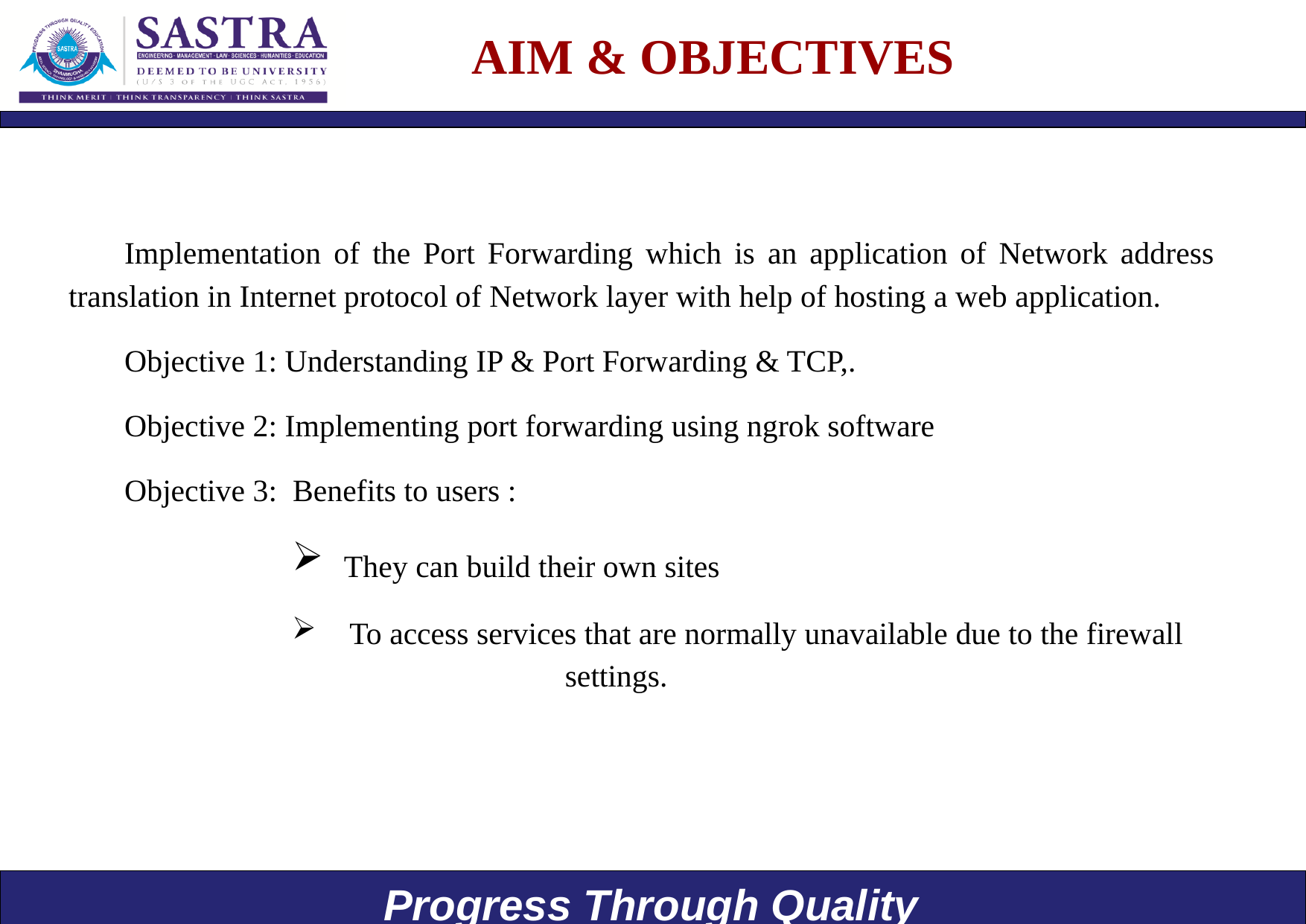

# AIM & OBJECTIVES
Implementation of the Port Forwarding which is an application of Network address  	translation in Internet protocol of Network layer with help of hosting a web application.
Objective 1: Understanding IP & Port Forwarding & TCP,.
Objective 2: Implementing port forwarding using ngrok software
Objective 3:  Benefits to users :
 They can build their own sites
  To access services that are normally unavailable due to the firewall       		 settings.